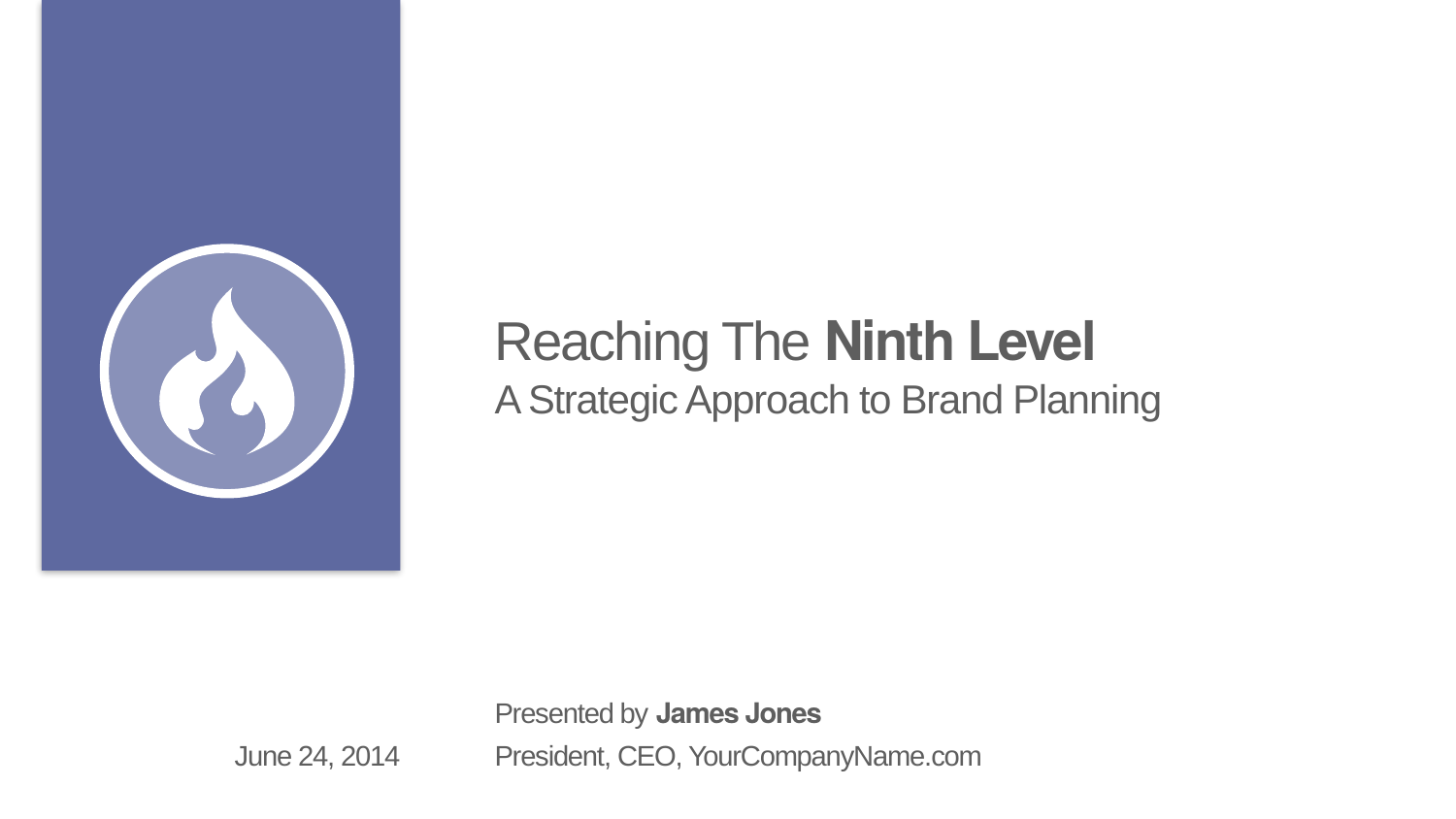

# Reaching The Ninth Level
A Strategic Approach to Brand Planning
June 24, 2014
Presented by James Jones
President, CEO, YourCompanyName.com